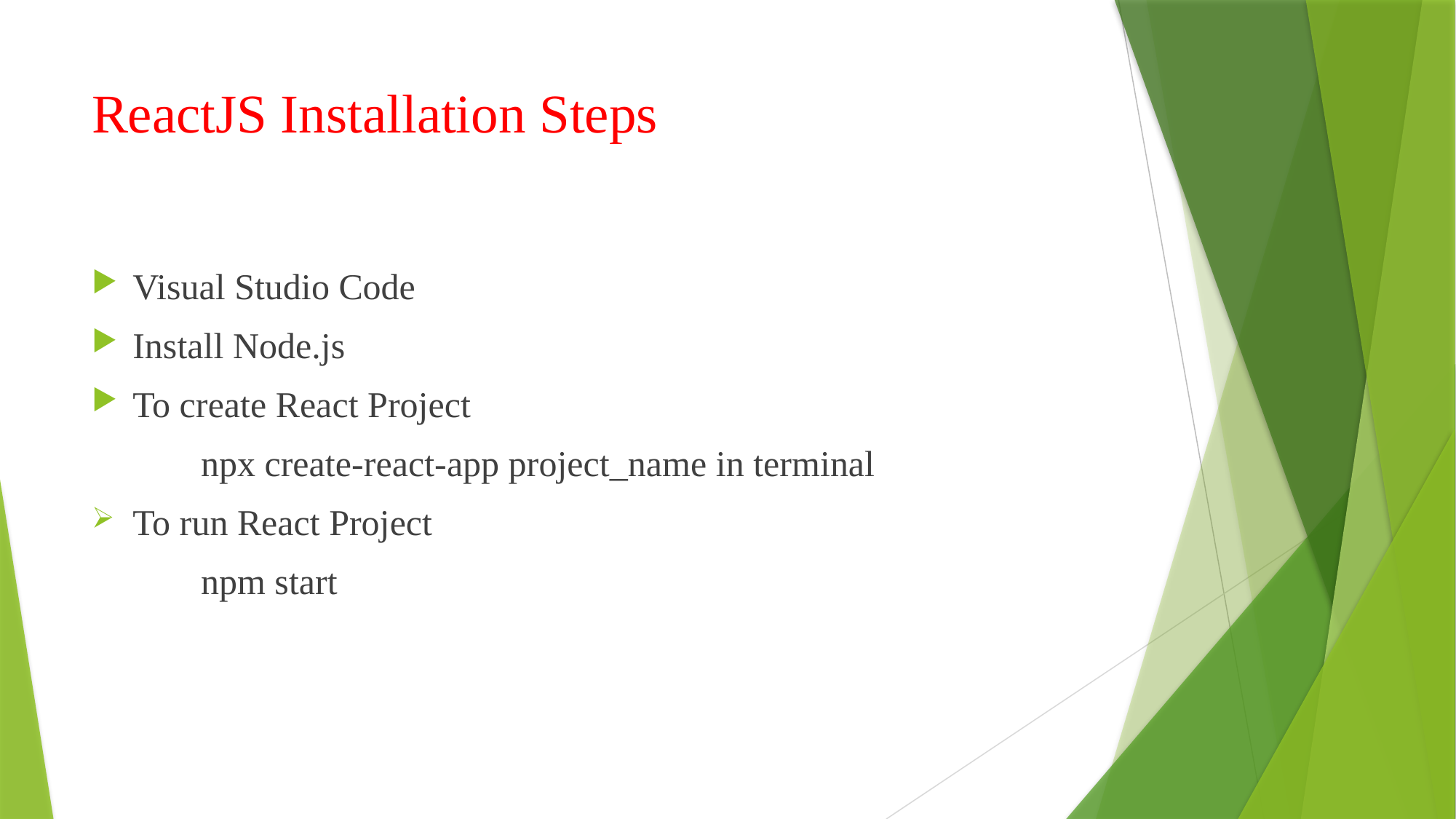

# ReactJS Installation Steps
Visual Studio Code
Install Node.js
To create React Project
	npx create-react-app project_name in terminal
To run React Project
	npm start